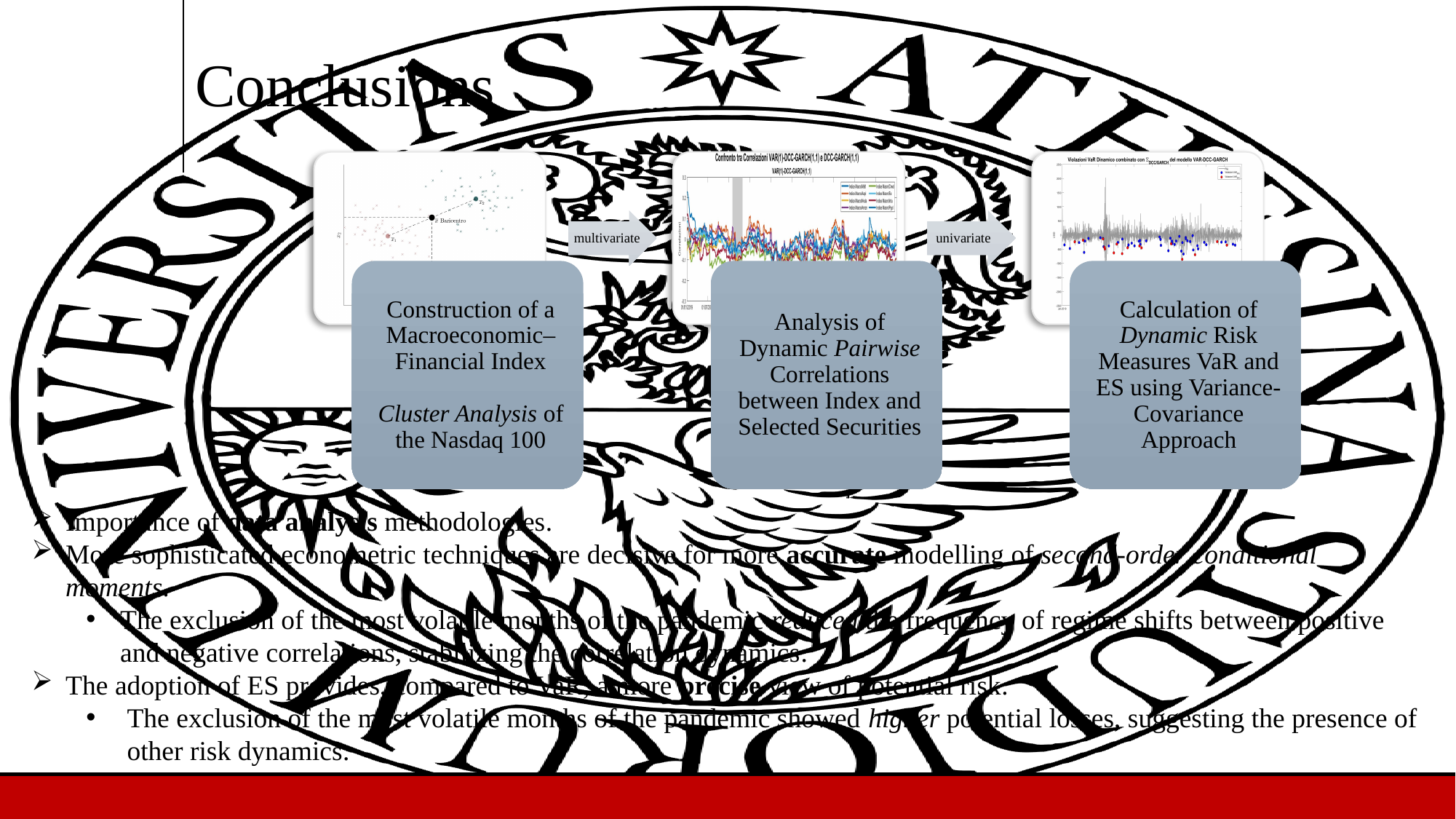

# Conclusions
Construction of a Macroeconomic–Financial Index
Cluster Analysis of the Nasdaq 100
multivariate
Analysis of Dynamic Pairwise Correlations between Index and Selected Securities
univariate
Calculation of Dynamic Risk Measures VaR and ES using Variance-Covariance Approach
Importance of data analysis methodologies.
More sophisticated econometric techniques are decisive for more accurate modelling of second-order conditional moments.
The exclusion of the most volatile months of the pandemic reduced the frequency of regime shifts between positive and negative correlations, stabilizing the correlation dynamics.
The adoption of ES provides, compared to VaR, a more precise view of potential risk.
The exclusion of the most volatile months of the pandemic showed higher potential losses, suggesting the presence of other risk dynamics.